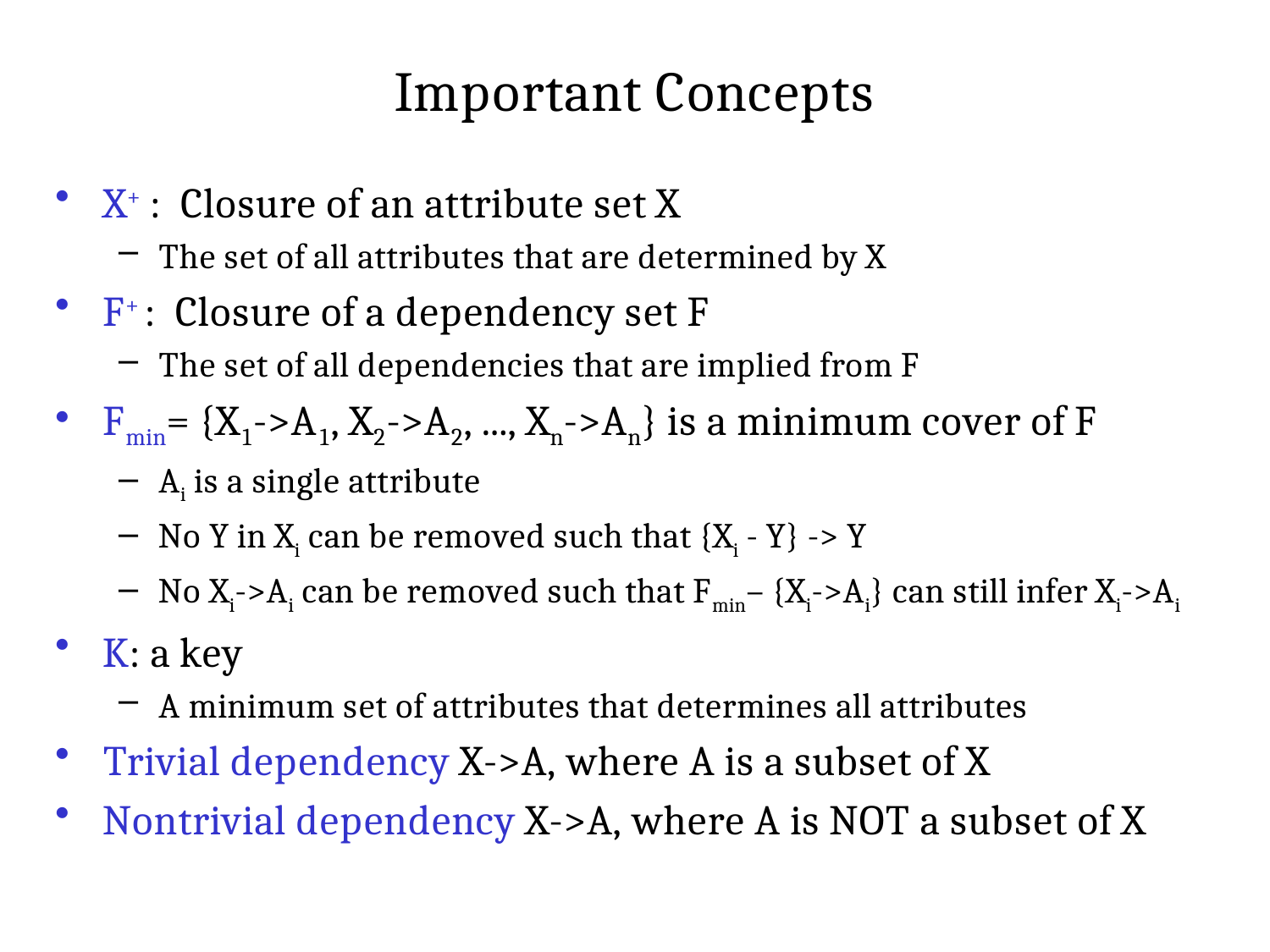

# Important Concepts
X+ :  Closure of an attribute set X
The set of all attributes that are determined by X
F+ :  Closure of a dependency set F
The set of all dependencies that are implied from F
Fmin= {X1->A1, X2->A2, ..., Xn->An} is a minimum cover of F
Ai is a single attribute
No Y in Xi can be removed such that {Xi - Y} -> Y
No Xi->Ai can be removed such that Fmin– {Xi->Ai} can still infer Xi->Ai
K: a key
A minimum set of attributes that determines all attributes
Trivial dependency X->A, where A is a subset of X
Nontrivial dependency X->A, where A is NOT a subset of X